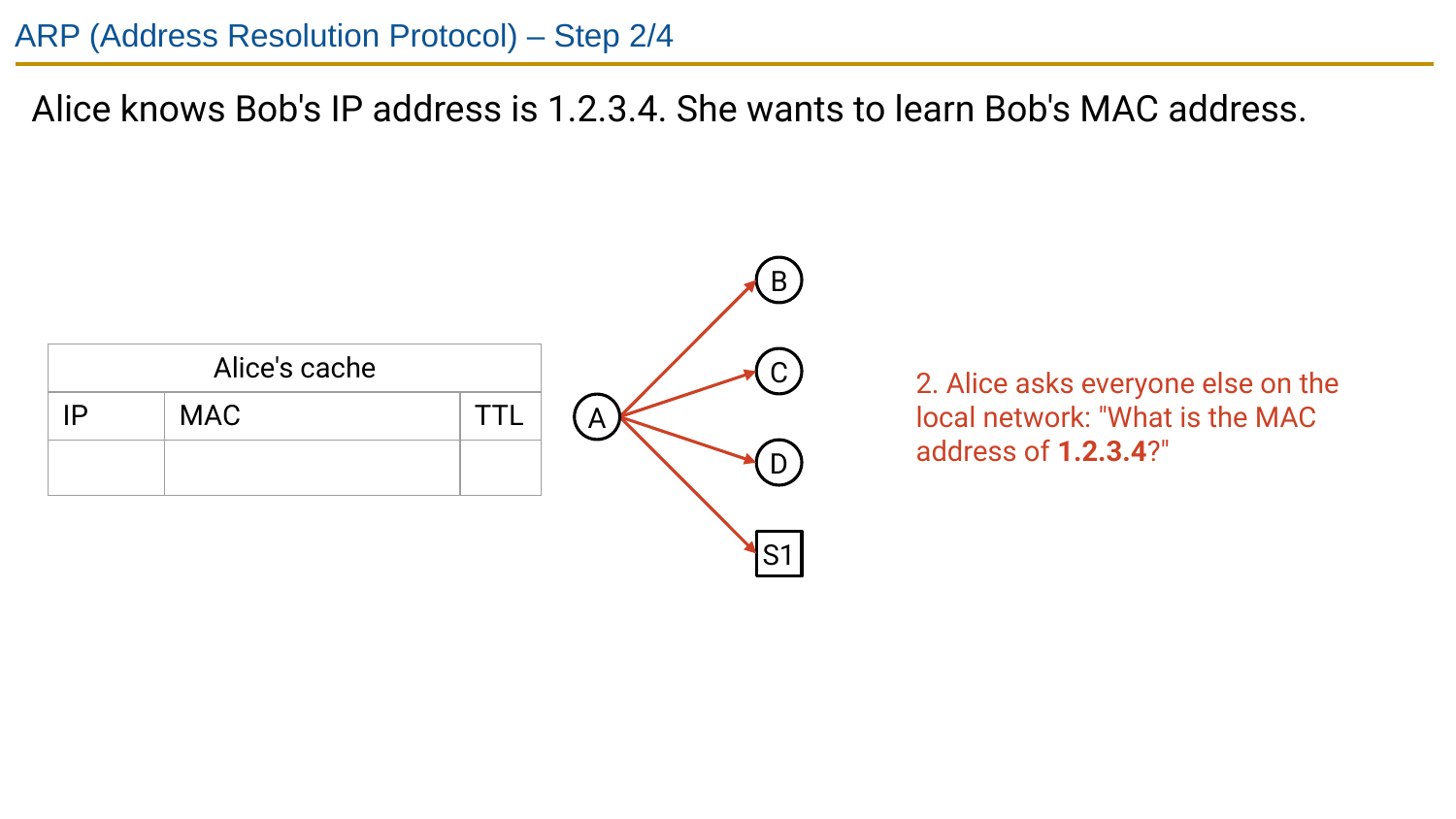

# ARP (Address Resolution Protocol) – Step 2/4
Alice knows Bob's IP address is 1.2.3.4. She wants to learn Bob's MAC address.
B
| Alice's cache |  |  |
| --- | --- | --- |
| IP | MAC | TTL |
|  |  |  |
C
2. Alice asks everyone else on the local network: "What is the MAC address of 1.2.3.4?"
A
D
S1